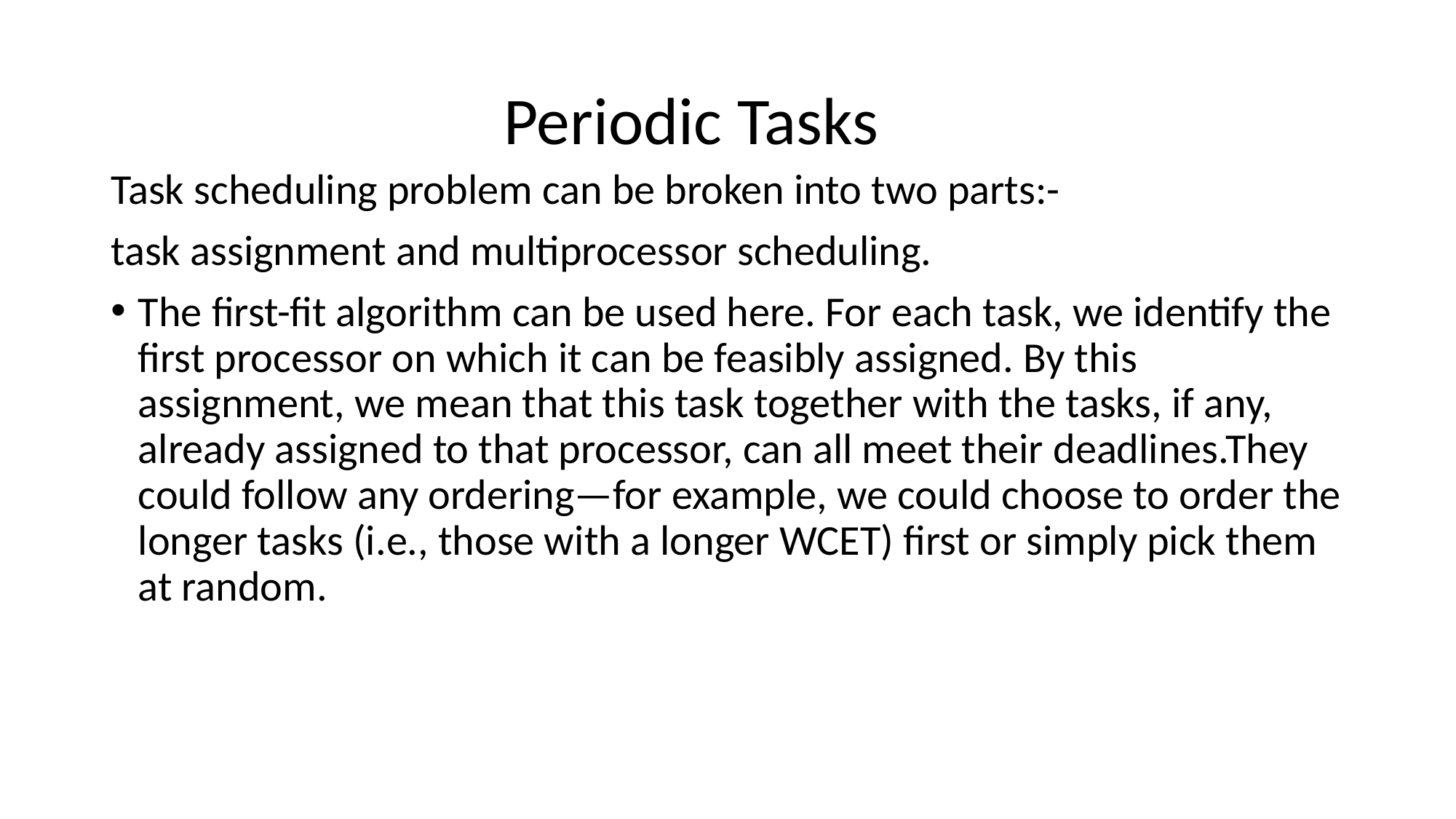

# Periodic Tasks
Task scheduling problem can be broken into two parts:-
task assignment and multiprocessor scheduling.
The first-fit algorithm can be used here. For each task, we identify the first processor on which it can be feasibly assigned. By this assignment, we mean that this task together with the tasks, if any, already assigned to that processor, can all meet their deadlines.They could follow any ordering—for example, we could choose to order the longer tasks (i.e., those with a longer WCET) first or simply pick them at random.